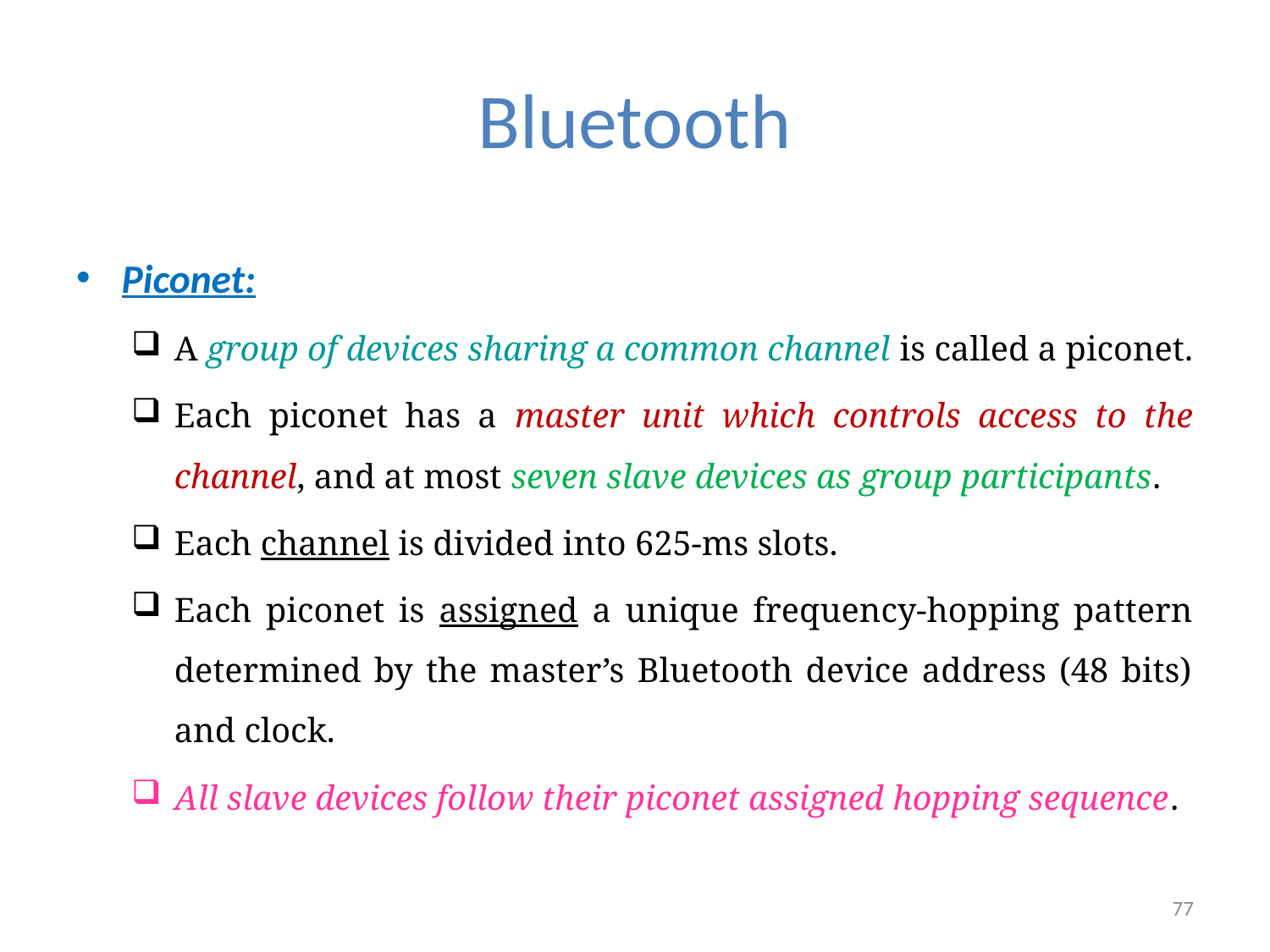

# Bluetooth
Piconet:
A group of devices sharing a common channel is called a piconet.
Each piconet has a master unit which controls access to the channel, and at most seven slave devices as group participants.
Each channel is divided into 625-ms slots.
Each piconet is assigned a unique frequency-hopping pattern determined by the master’s Bluetooth device address (48 bits) and clock.
All slave devices follow their piconet assigned hopping sequence.
77